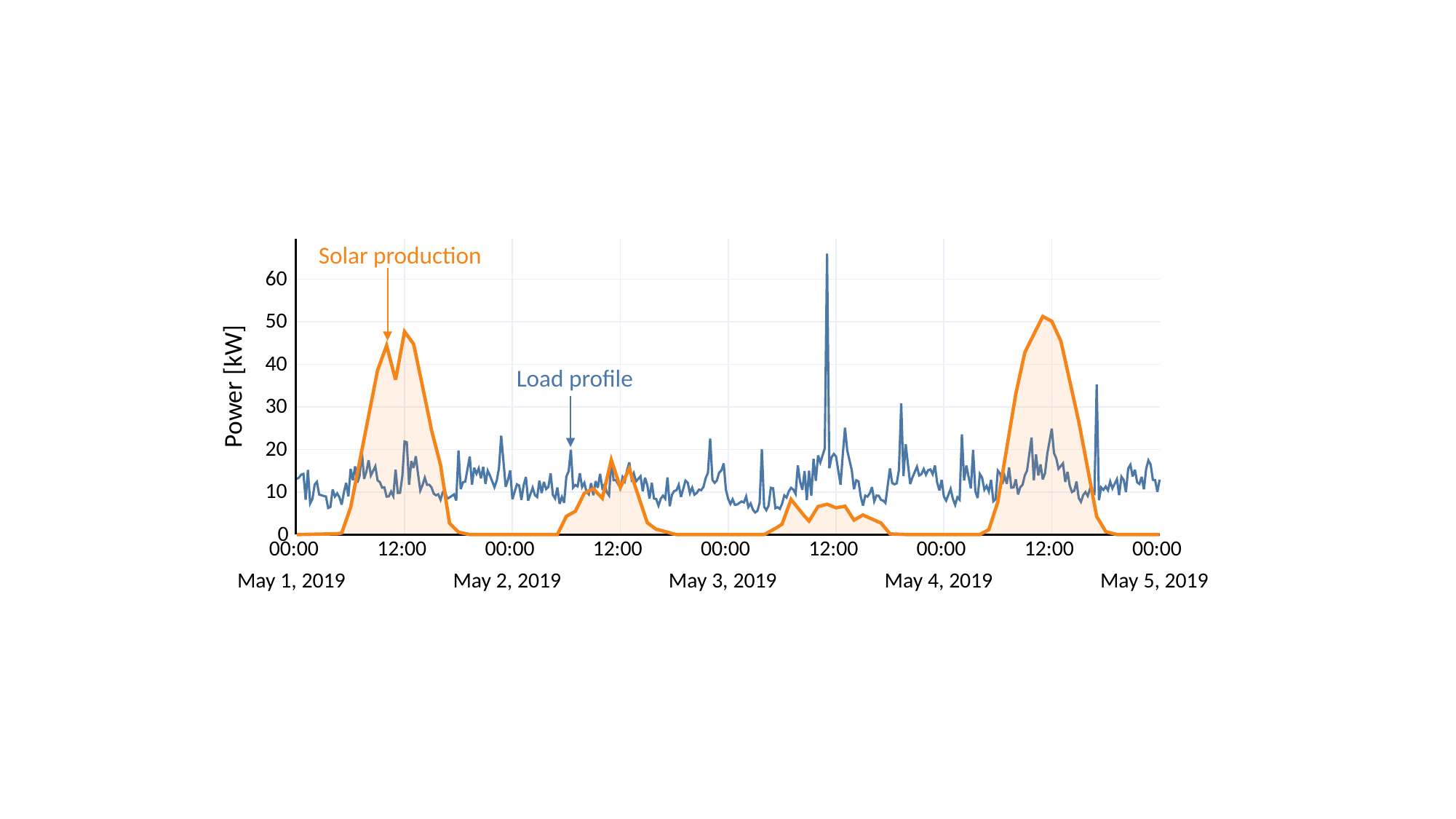

Solar production

60
50
40
30
20
10
0
Load profile
Power [kW]
00:00
12:00
00:00
12:00
00:00
12:00
00:00
12:00
00:00
May 1, 2019
May 2, 2019
May 3, 2019
May 4, 2019
May 5, 2019